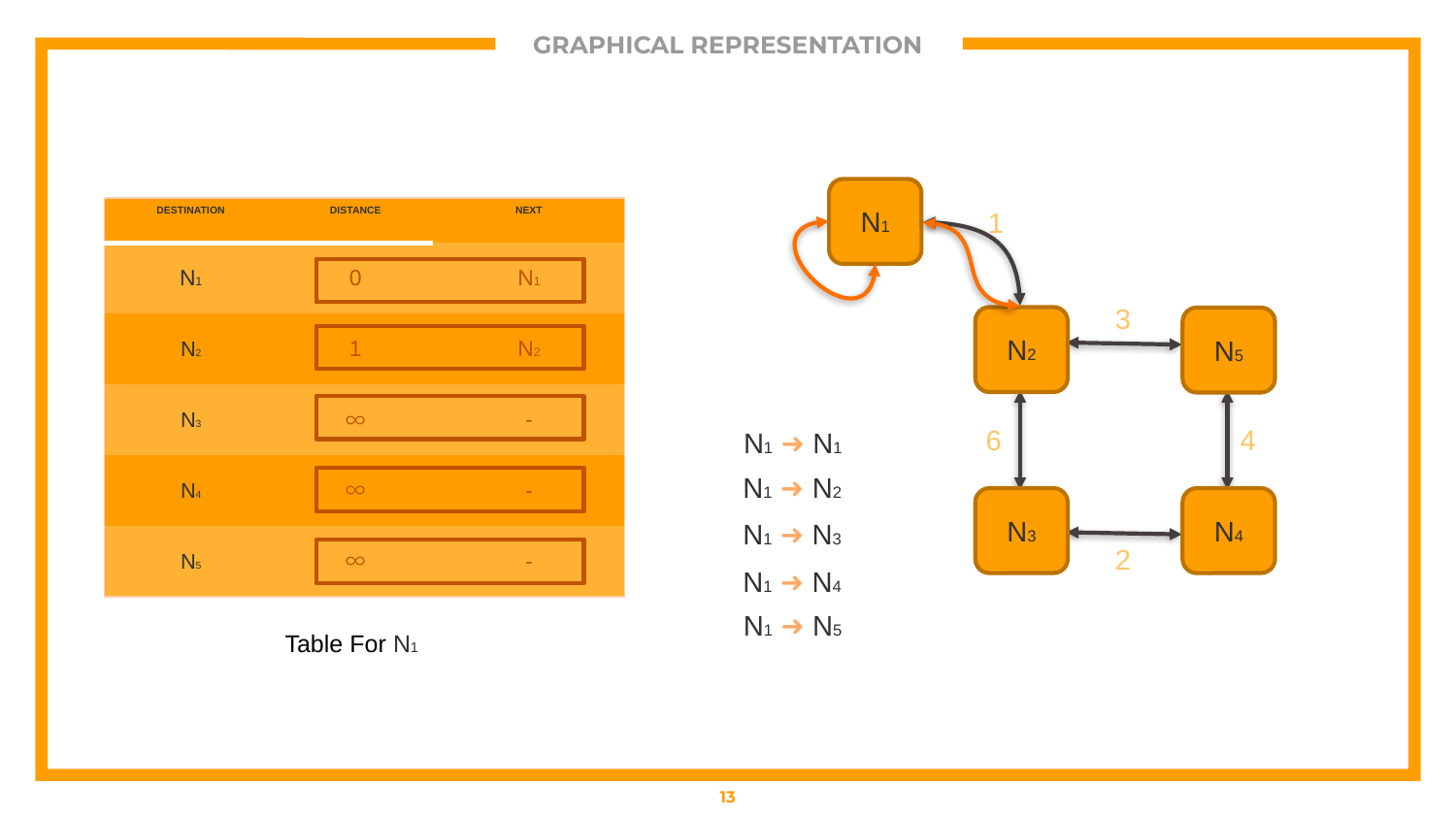

# GRAPHICAL REPRESENTATION
N1
N1
| DESTINATION | DISTANCE | NEXT |
| --- | --- | --- |
| N1 | 0 | N1 |
| N2 | 1 | N2 |
| N3 | ∞ | - |
| N4 | ∞ | - |
| N5 | ∞ | - |
1

3
N2
N2
N5
N5

4
6
N1 ➜ N1
N1 ➜ N2

N3
N4
N3
N4
N1 ➜ N3
2

N1 ➜ N4
N1 ➜ N5
Table For N1
13